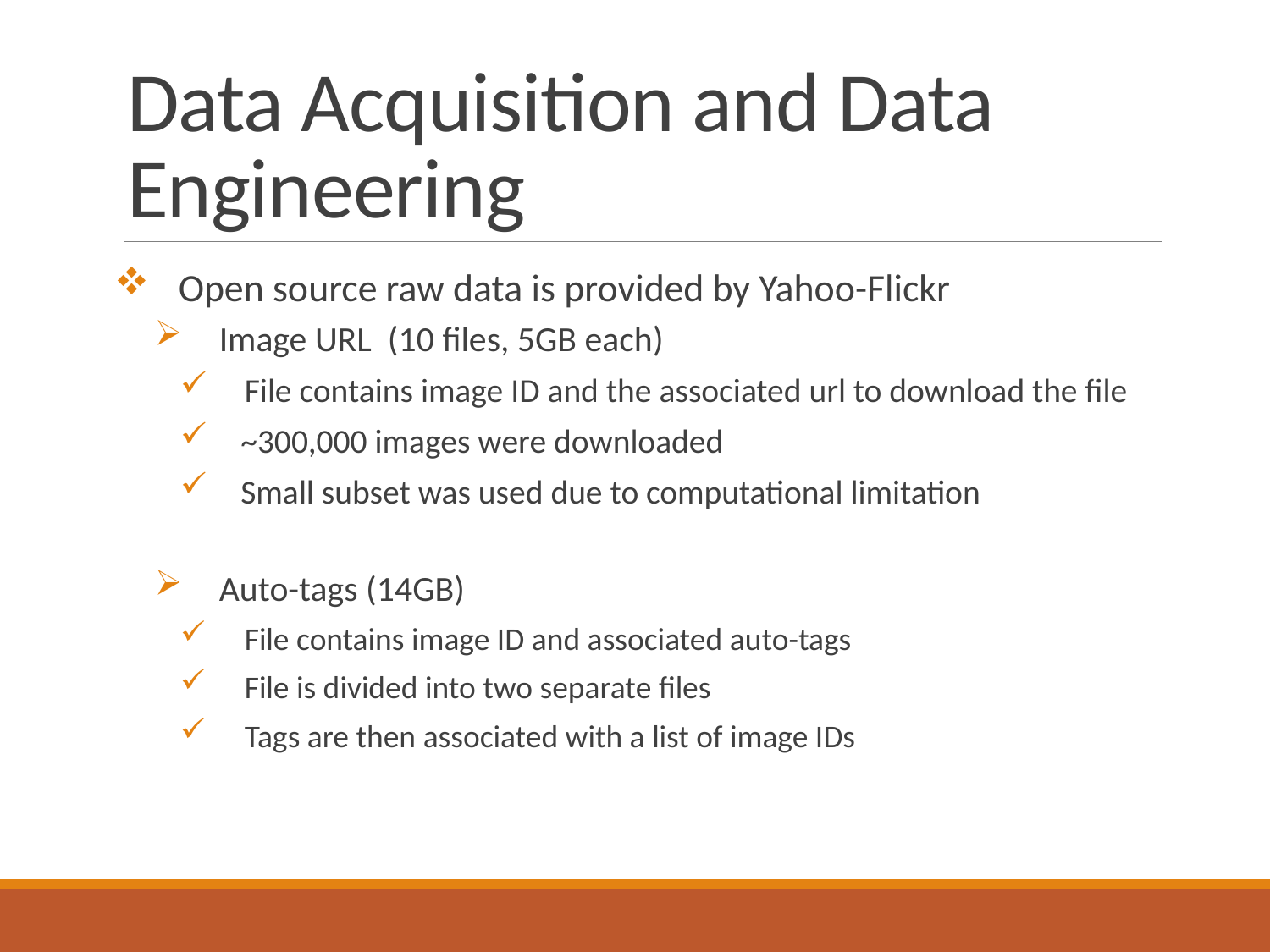

# Data Acquisition and Data Engineering
Open source raw data is provided by Yahoo-Flickr
Image URL  (10 files, 5GB each)
File contains image ID and the associated url to download the file
~300,000 images were downloaded
Small subset was used due to computational limitation

Auto-tags (14GB)
File contains image ID and associated auto-tags
File is divided into two separate files
Tags are then associated with a list of image IDs